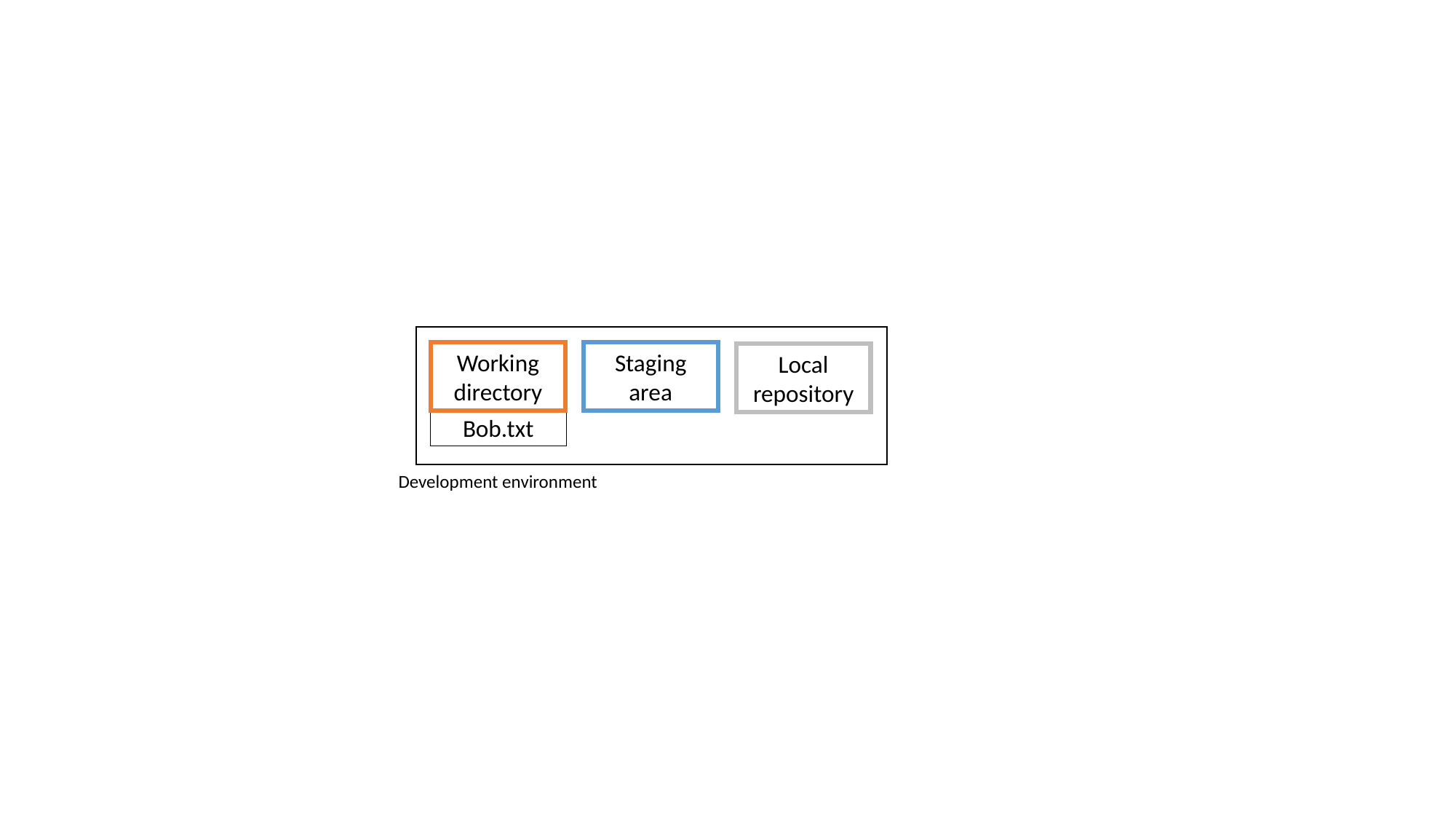

Working directory
Staging area
Local repository
Bob.txt
Development environment